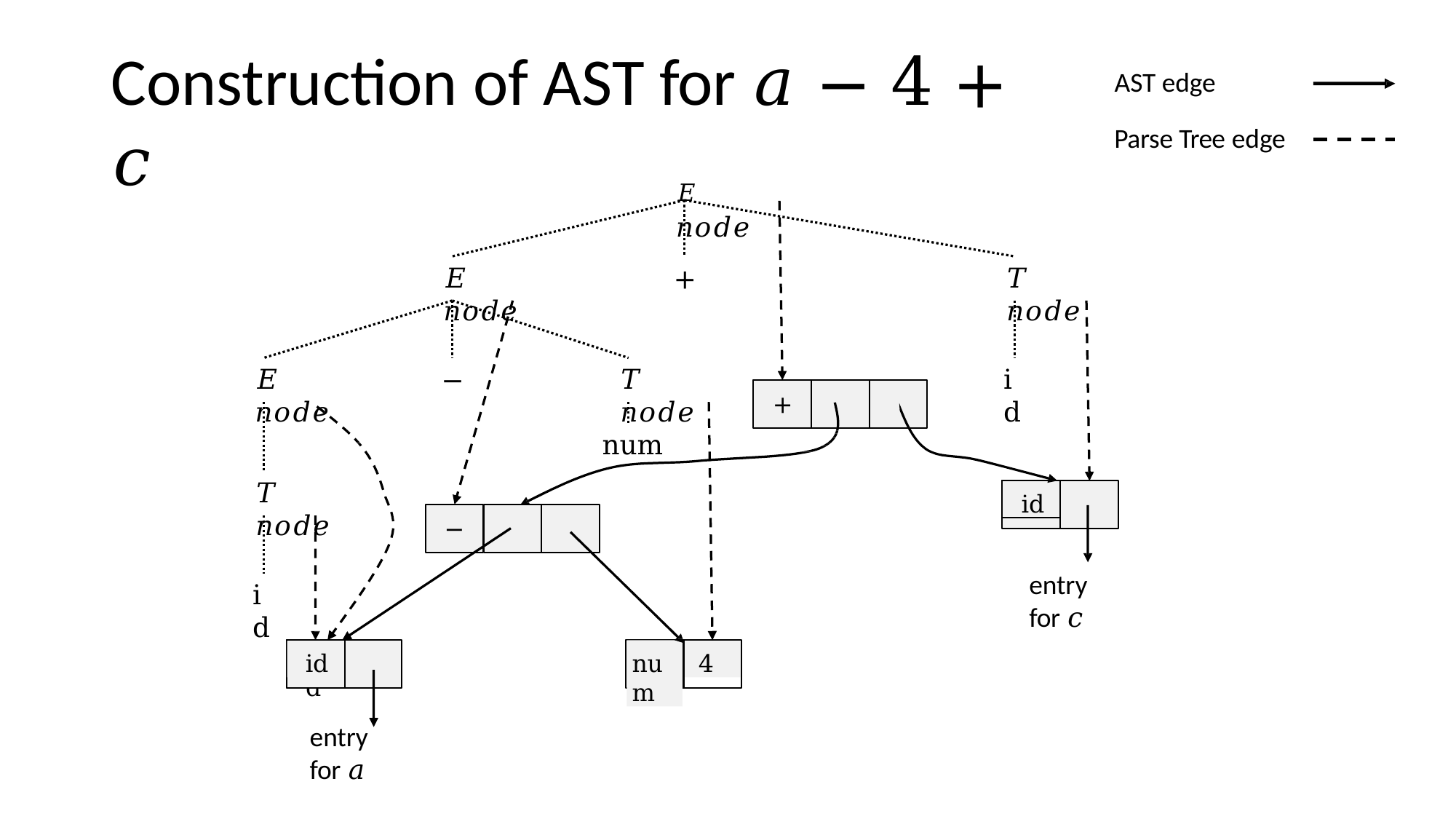

# Construction of AST for 𝑎 − 4 + 𝑐
AST edge

Parse Tree edge

𝐸	𝑛𝑜𝑑𝑒

𝐸	𝑛𝑜𝑑𝑒
+
𝑇	𝑛𝑜𝑑𝑒

𝐸	𝑛𝑜𝑑𝑒
−
𝑇	𝑛𝑜𝑑𝑒
id
+
num

𝑇 𝑛𝑜𝑑𝑒

id

−

entry for 𝑐
id

num

id
4
id
entry for 𝑎